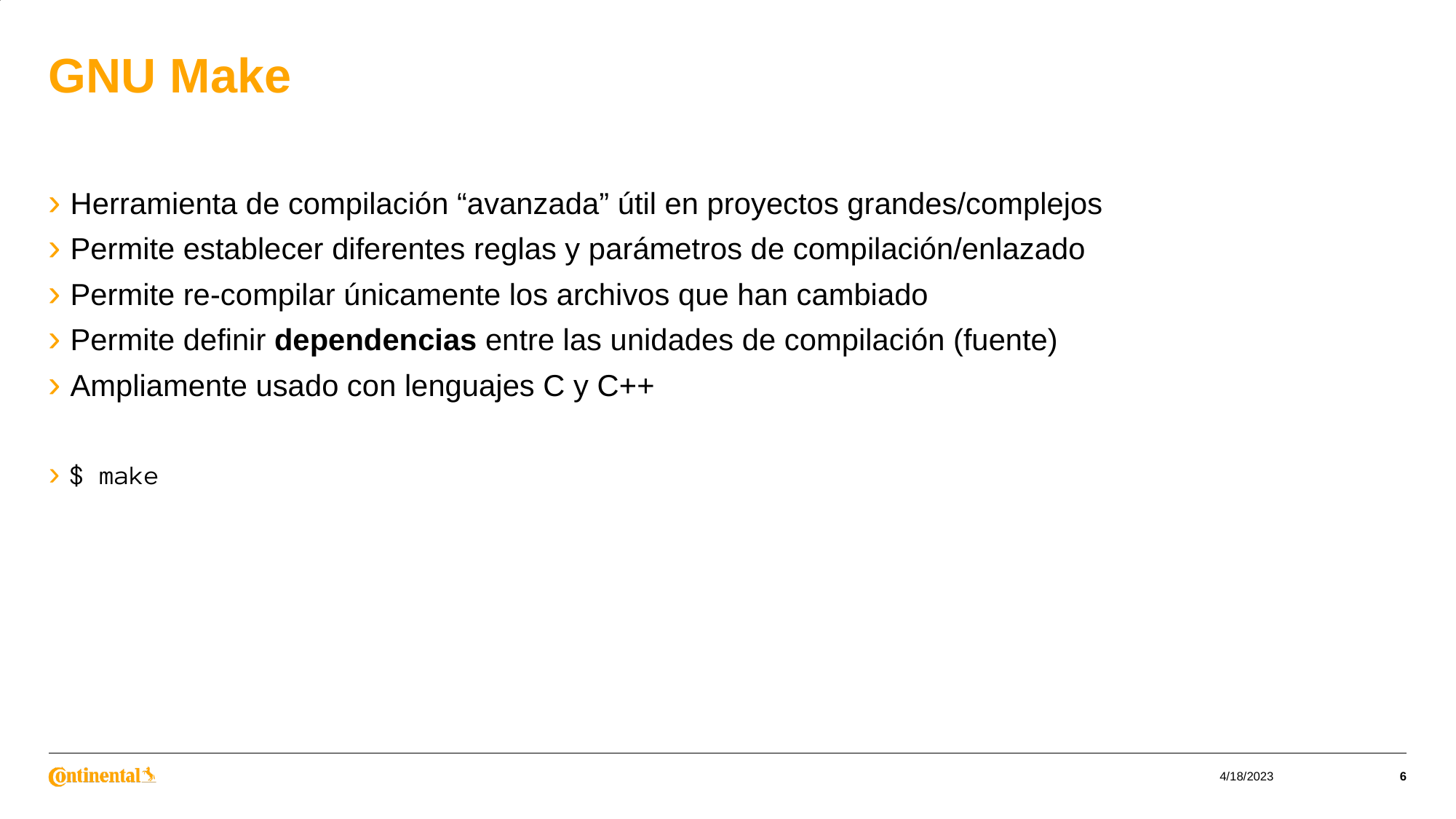

# GNU Make
Herramienta de compilación “avanzada” útil en proyectos grandes/complejos
Permite establecer diferentes reglas y parámetros de compilación/enlazado
Permite re-compilar únicamente los archivos que han cambiado
Permite definir dependencias entre las unidades de compilación (fuente)
Ampliamente usado con lenguajes C y C++

$ make

4/18/2023
6